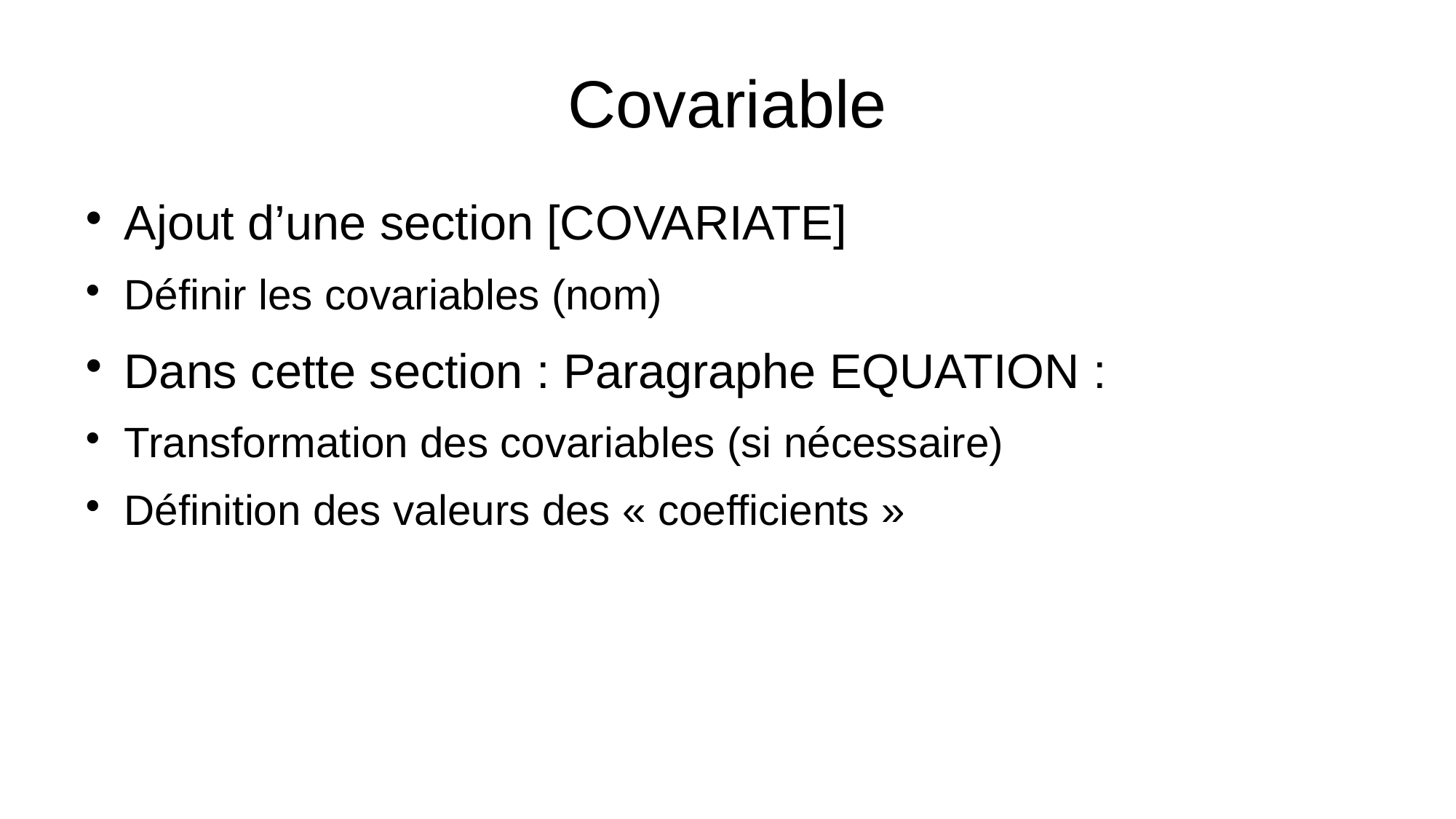

Covariable
Ajout d’une section [COVARIATE]
Définir les covariables (nom)
Dans cette section : Paragraphe EQUATION :
Transformation des covariables (si nécessaire)
Définition des valeurs des « coefficients »